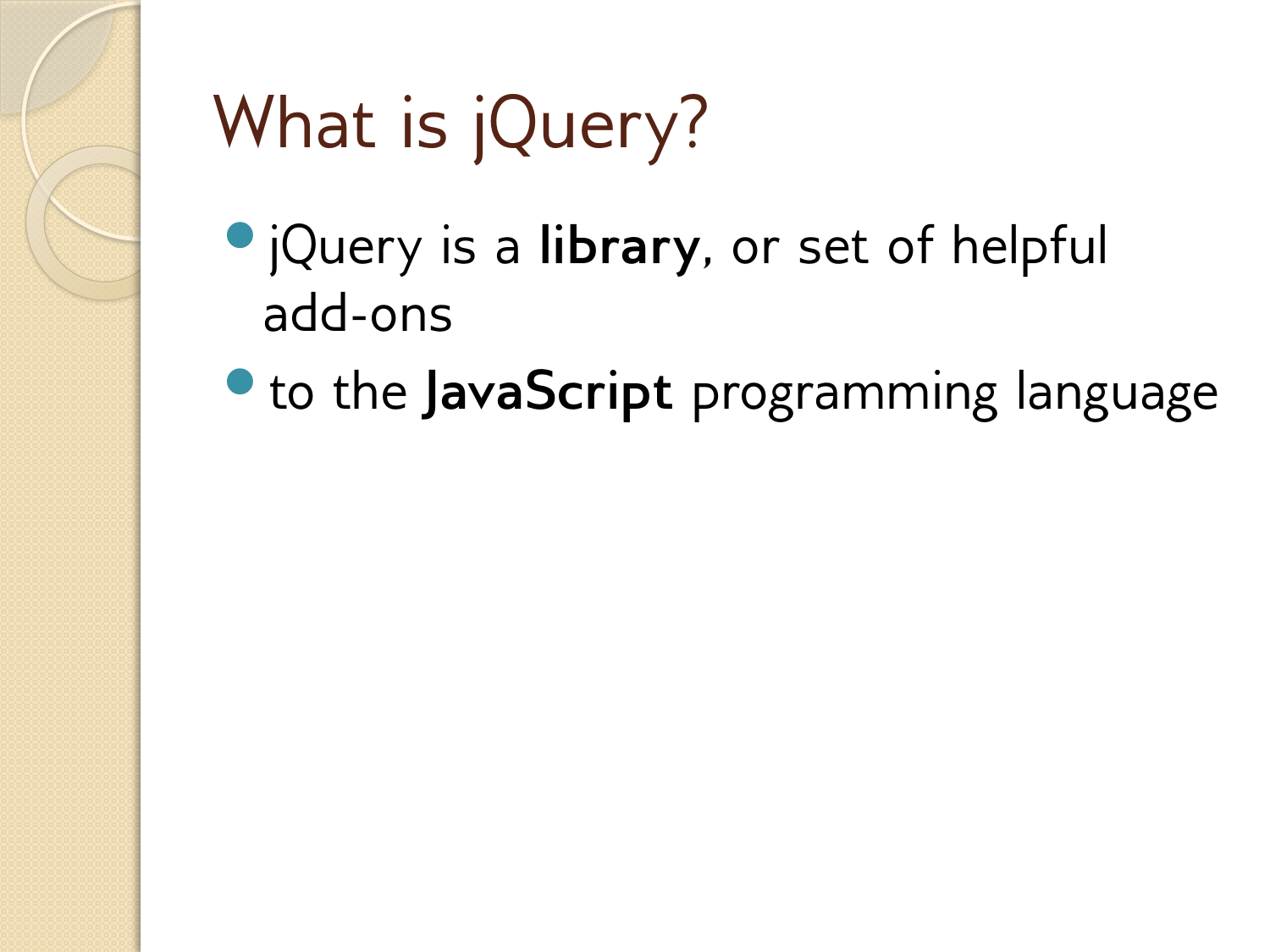

# What is jQuery?
jQuery is a library, or set of helpful add-ons
to the JavaScript programming language